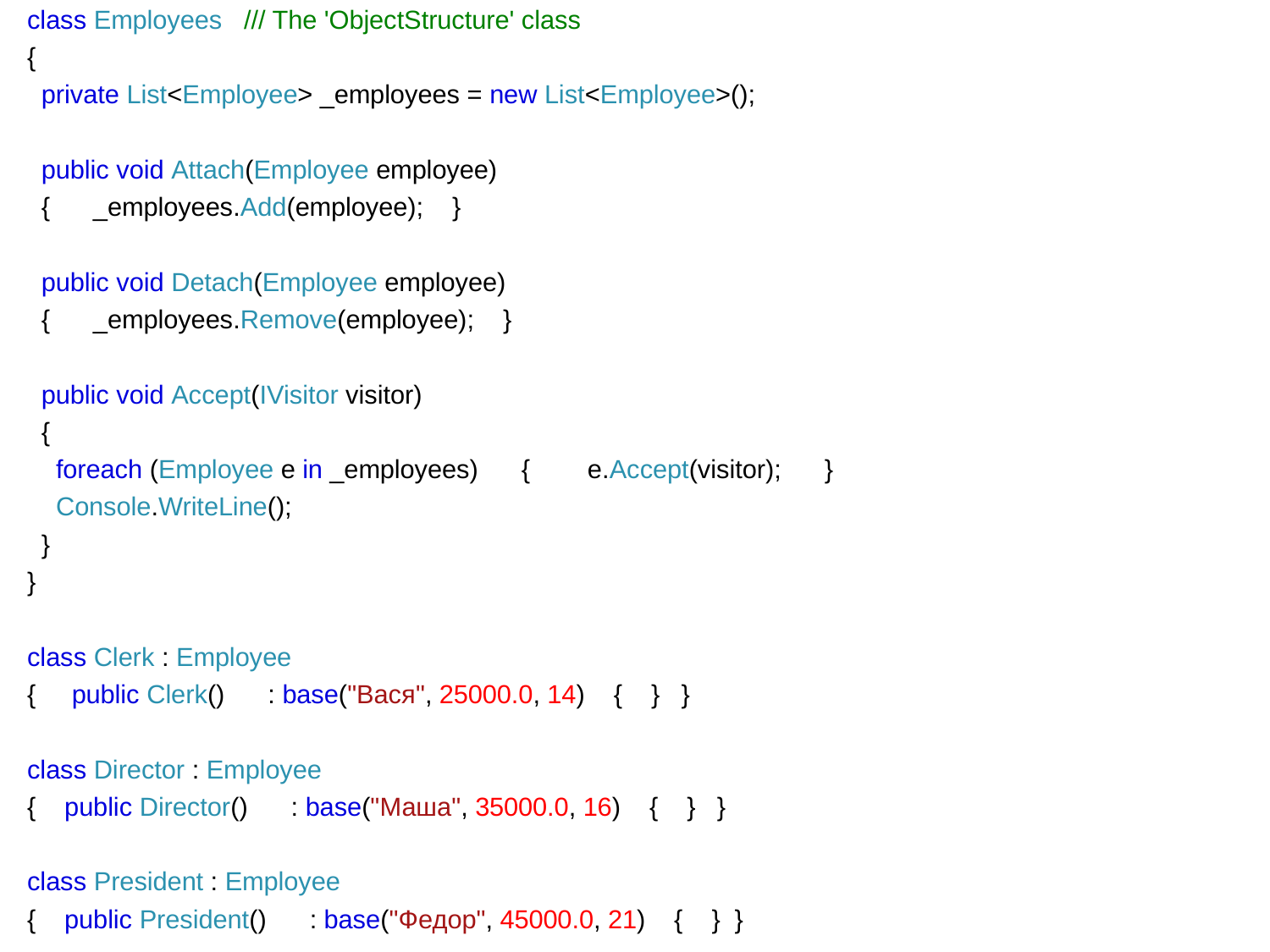

class Employees   /// The 'ObjectStructure' class
  {
    private List<Employee> _employees = new List<Employee>();

    public void Attach(Employee employee)
    {      _employees.Add(employee);    }

    public void Detach(Employee employee)
    {      _employees.Remove(employee);    }

    public void Accept(IVisitor visitor)
    {
      foreach (Employee e in _employees)      {        e.Accept(visitor);      }
      Console.WriteLine();
    }
  }

  class Clerk : Employee
  {     public Clerk()      : base("Вася", 25000.0, 14)    {    }   }

  class Director : Employee
  {    public Director()      : base("Маша", 35000.0, 16)    {    }   }

  class President : Employee
  {    public President()      : base("Федор", 45000.0, 21)    {    }  }